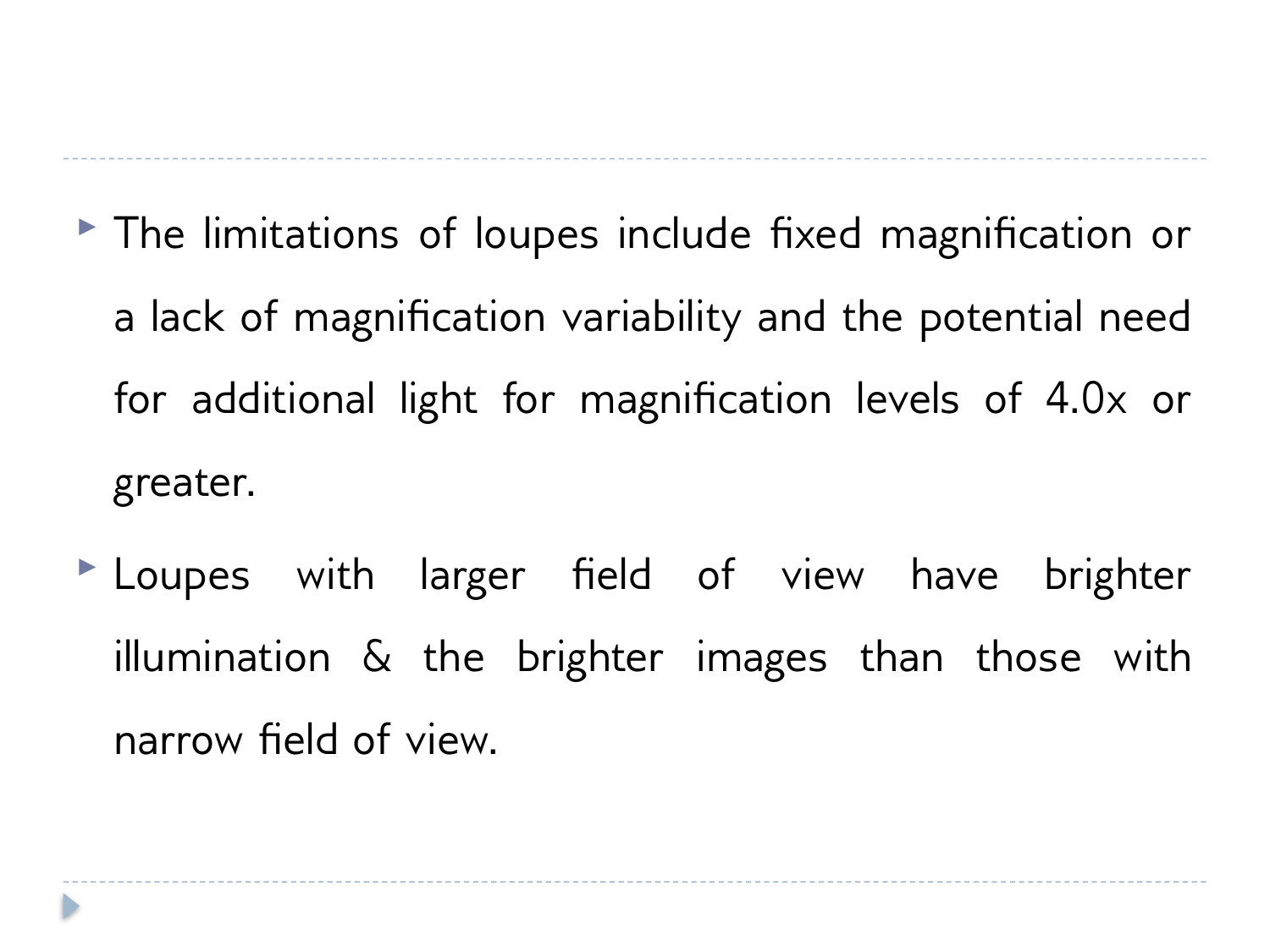

#
The limitations of loupes include fixed magnification or a lack of magnification variability and the potential need for additional light for magnification levels of 4.0x or greater.
Loupes with larger field of view have brighter illumination & the brighter images than those with narrow field of view.